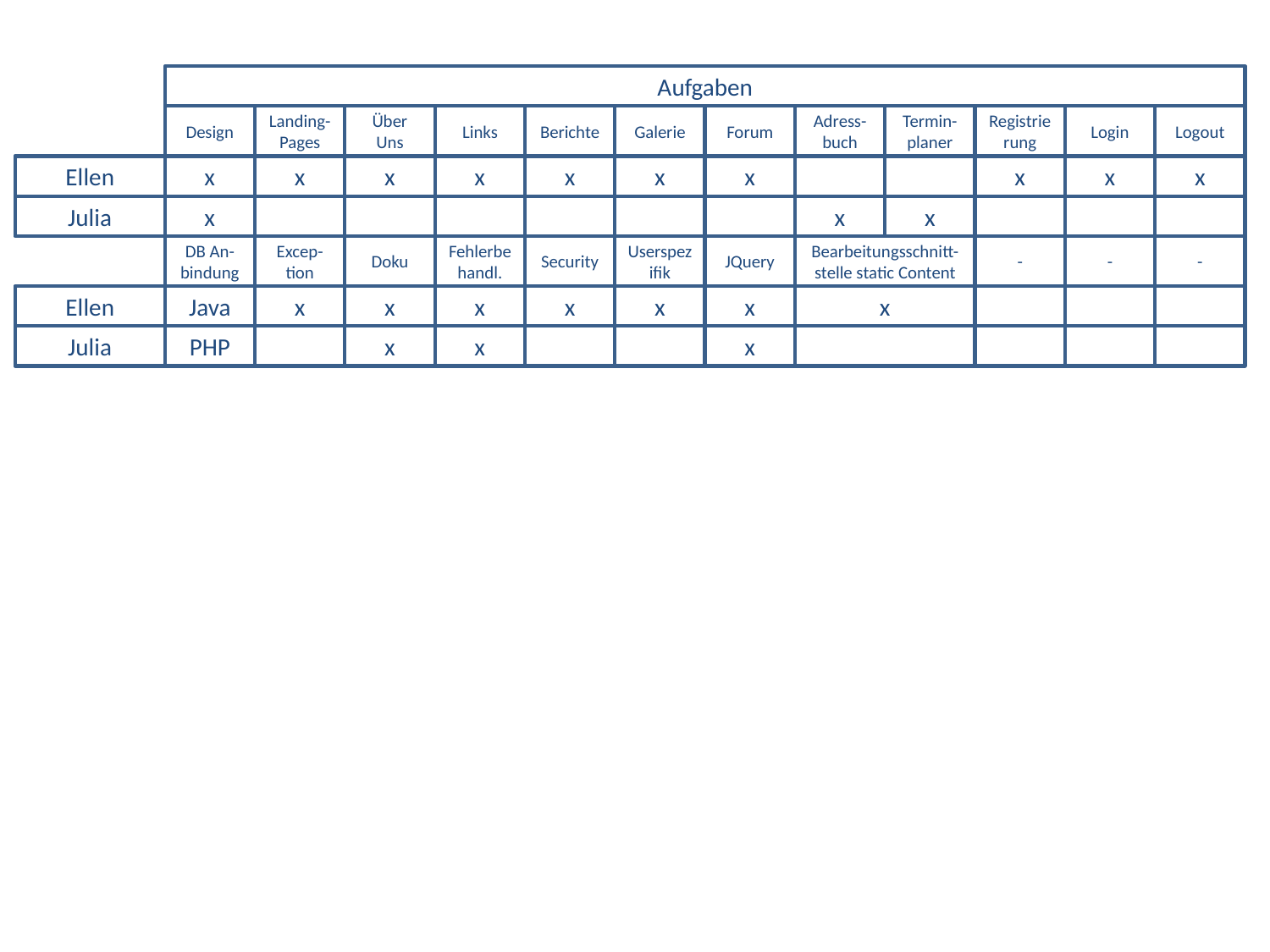

Aufgaben
Design
Landing-Pages
Über Uns
Links
Berichte
Galerie
Forum
Adress-buch
Termin-planer
Registrierung
Login
Logout
Ellen
x
x
x
x
x
x
x

x
x
x
Julia
x

x
x

DB An-bindung
Excep-tion
Doku
Fehlerbehandl.
Security
Userspezifik
JQuery
Bearbeitungsschnitt-stelle static Content
-
-
-
Ellen
Java
x
x
x
x
x
x
x

Julia
PHP

x
x

x